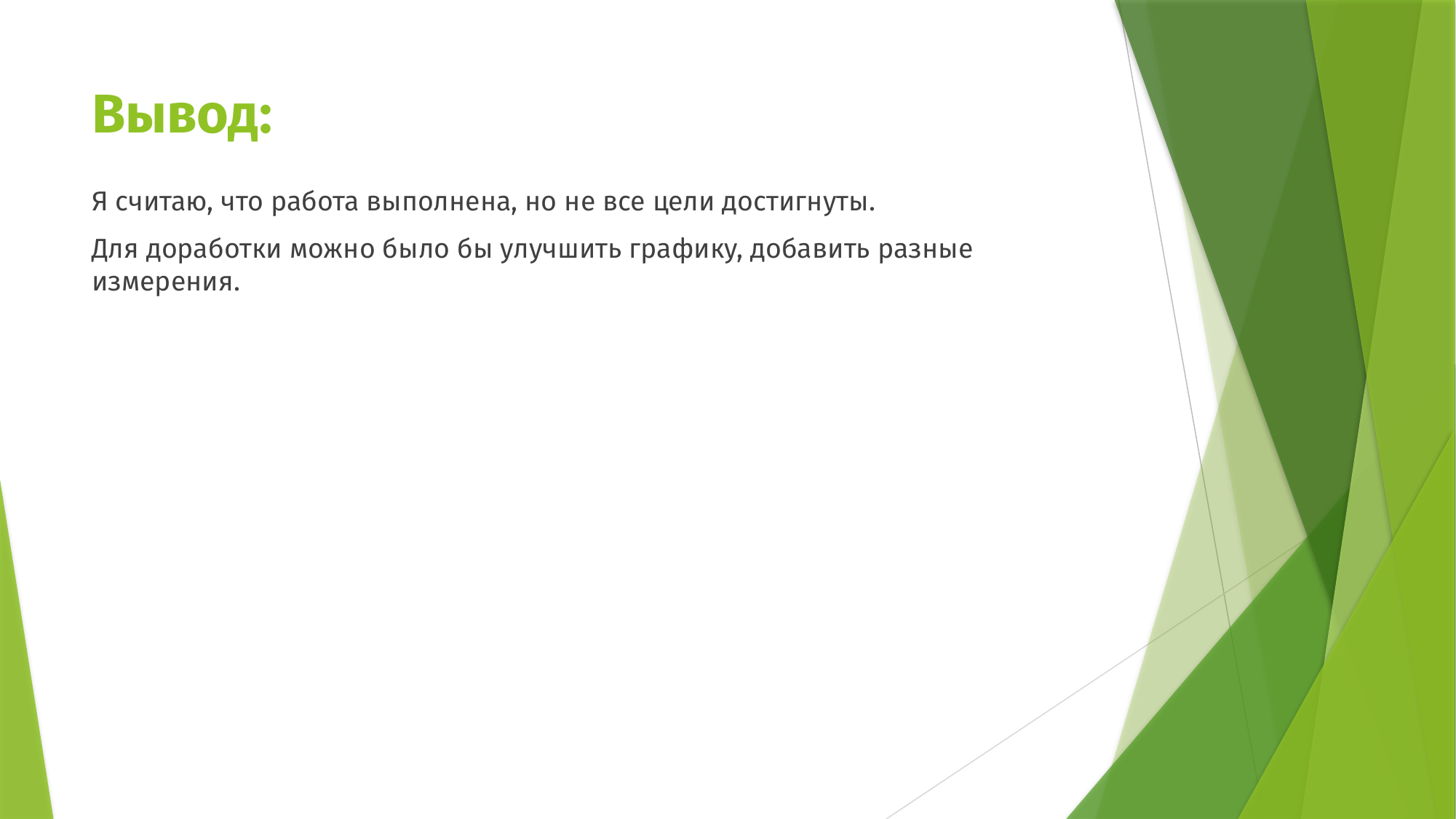

# Вывод:
Я считаю, что работа выполнена, но не все цели достигнуты.
Для доработки можно было бы улучшить графику, добавить разные измерения.